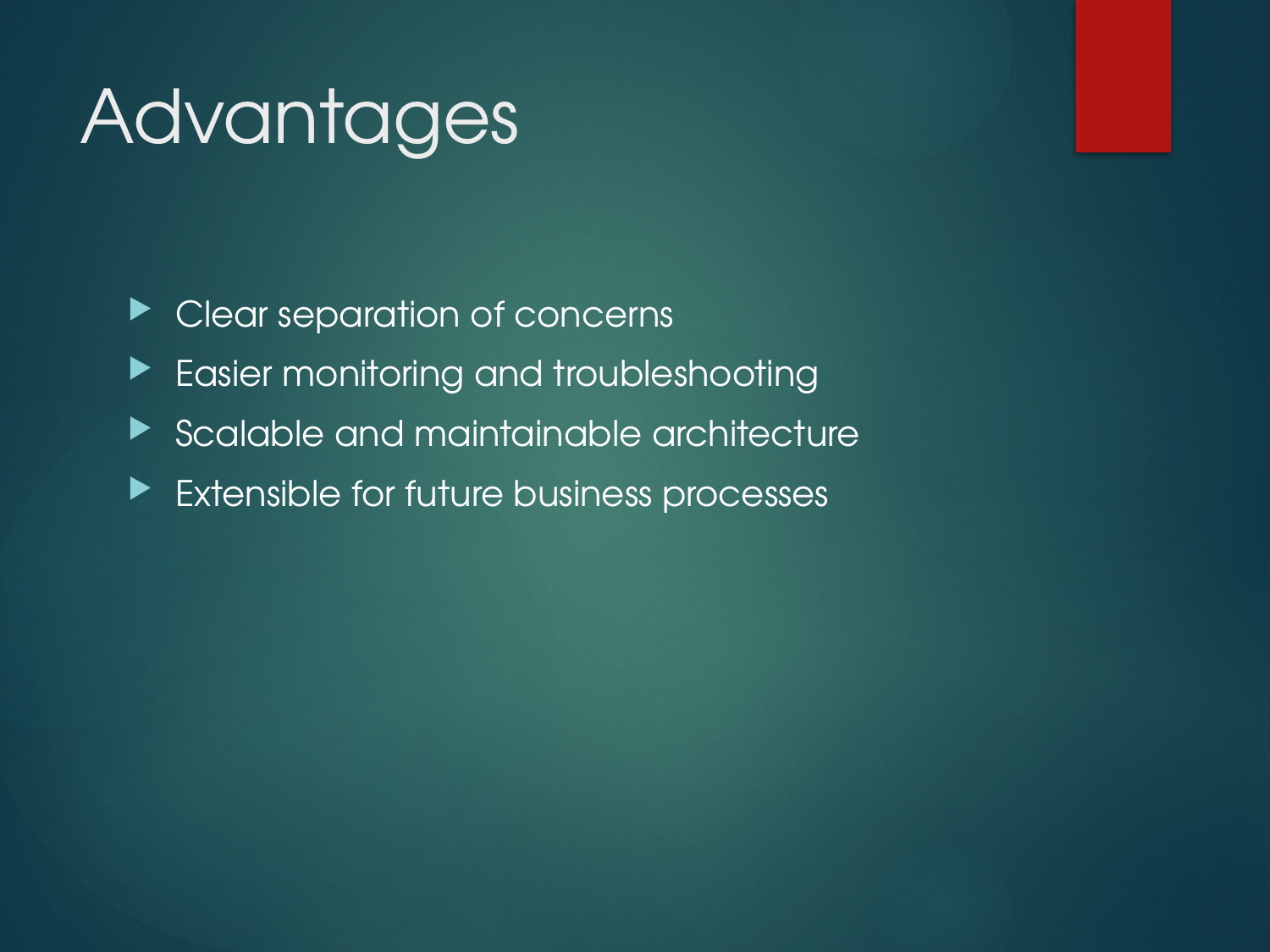

# Advantages
Clear separation of concerns
Easier monitoring and troubleshooting
Scalable and maintainable architecture
Extensible for future business processes